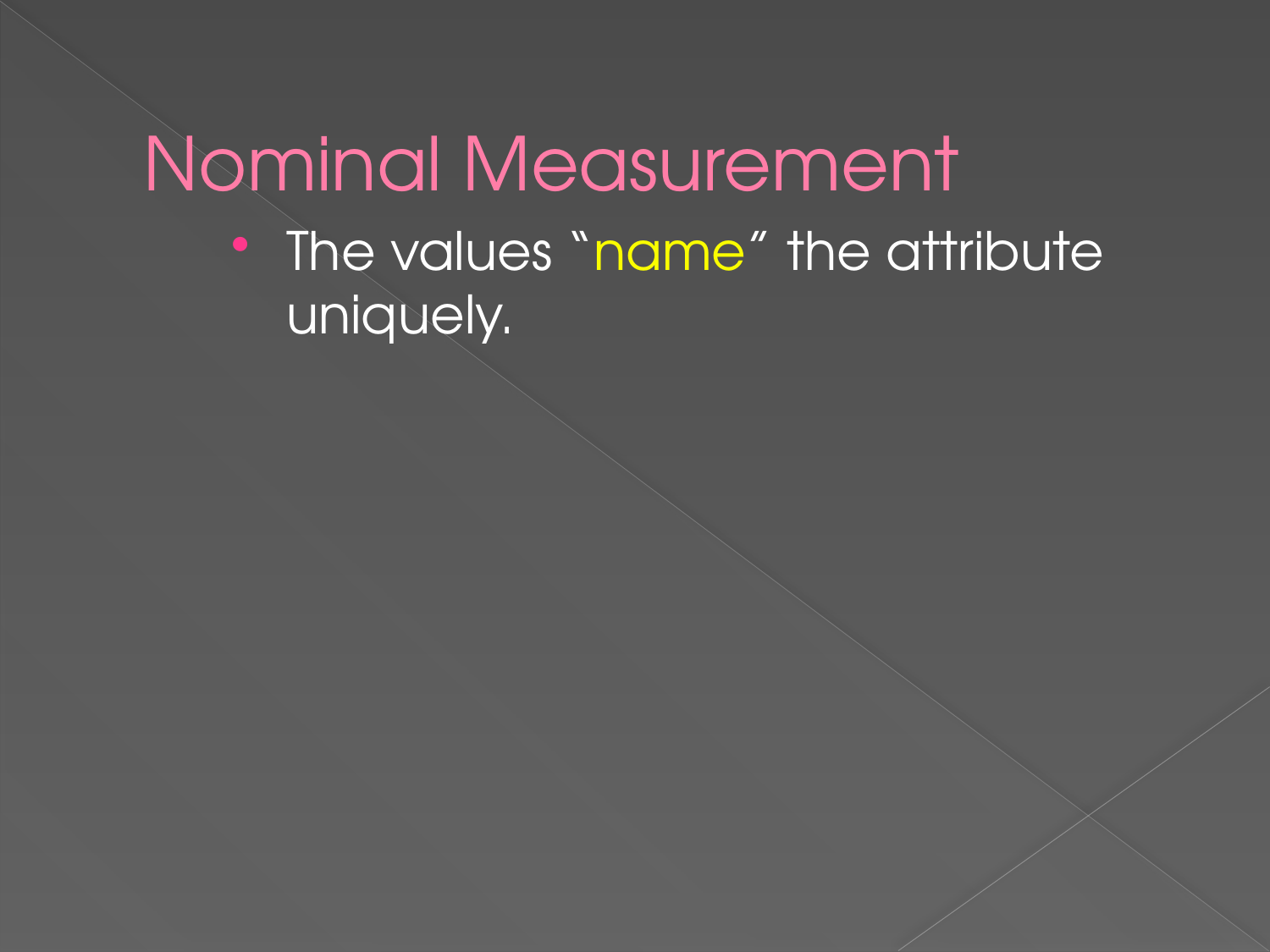

# Nominal Measurement
The values “name” the attribute uniquely.